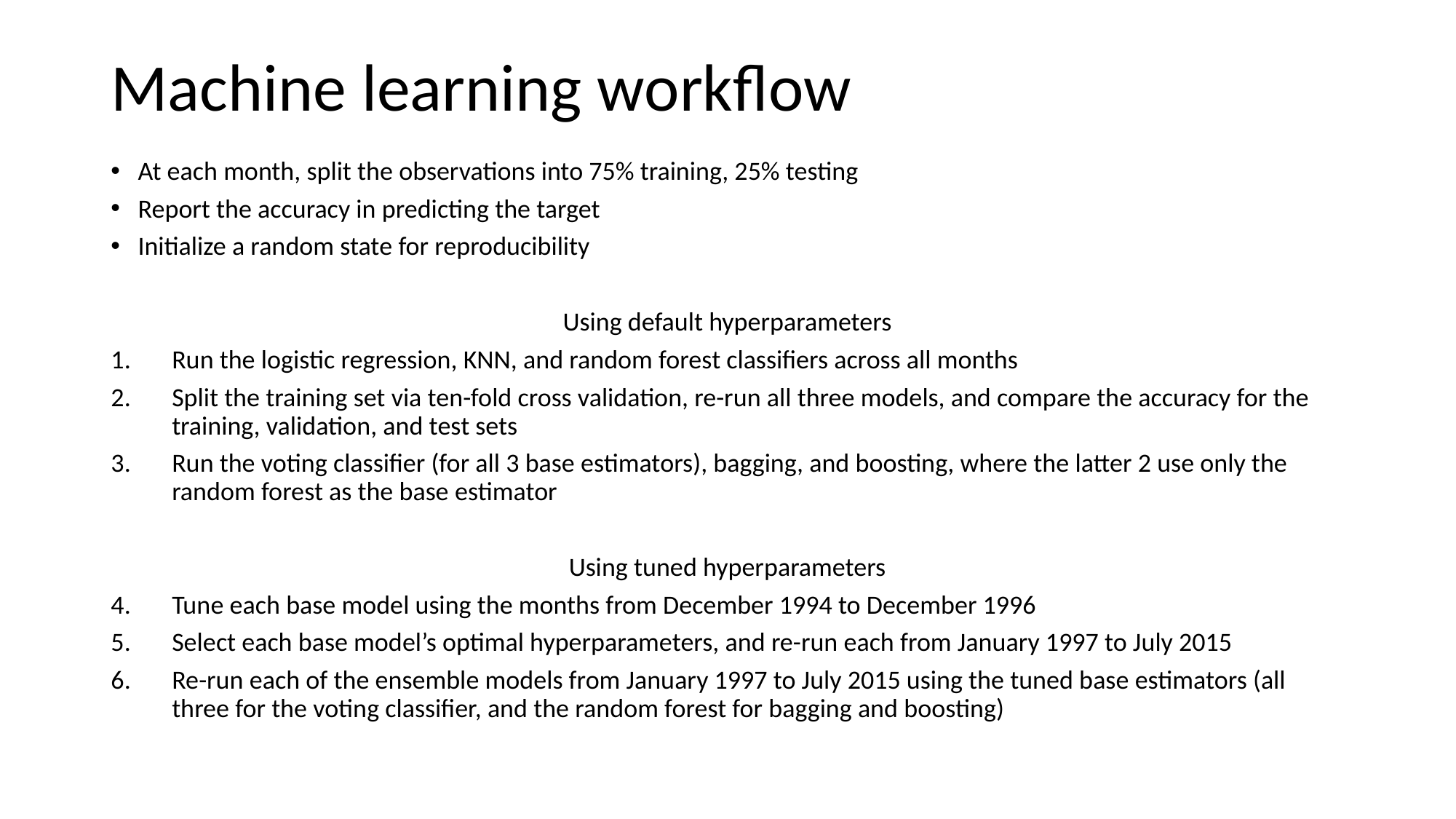

# Machine learning workflow
At each month, split the observations into 75% training, 25% testing
Report the accuracy in predicting the target
Initialize a random state for reproducibility

Using default hyperparameters
Run the logistic regression, KNN, and random forest classifiers across all months
Split the training set via ten-fold cross validation, re-run all three models, and compare the accuracy for the training, validation, and test sets
Run the voting classifier (for all 3 base estimators), bagging, and boosting, where the latter 2 use only the random forest as the base estimator

Using tuned hyperparameters
Tune each base model using the months from December 1994 to December 1996
Select each base model’s optimal hyperparameters, and re-run each from January 1997 to July 2015
Re-run each of the ensemble models from January 1997 to July 2015 using the tuned base estimators (all three for the voting classifier, and the random forest for bagging and boosting)